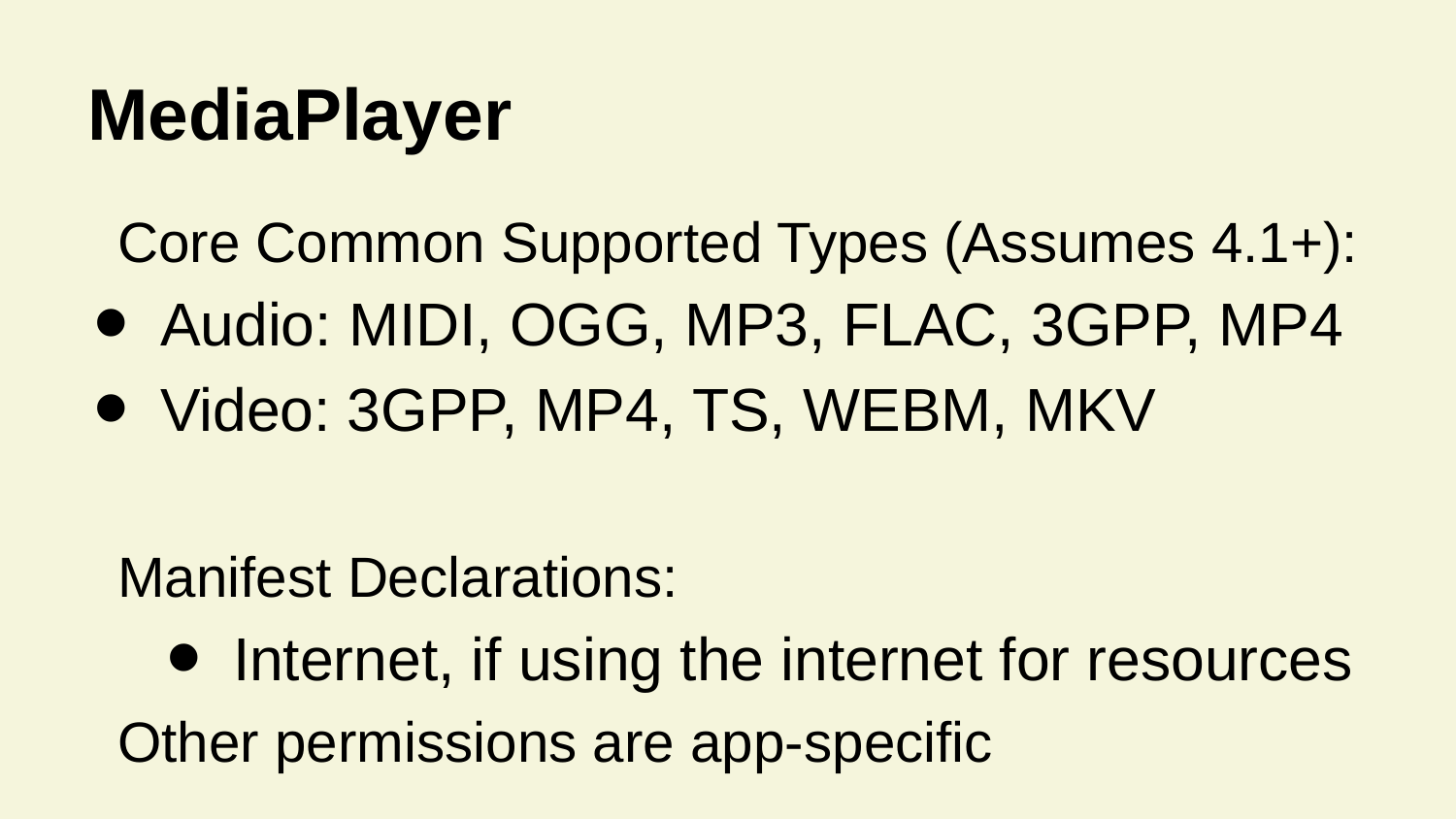

# MediaPlayer
Core Common Supported Types (Assumes 4.1+):
Audio: MIDI, OGG, MP3, FLAC, 3GPP, MP4
Video: 3GPP, MP4, TS, WEBM, MKV

Manifest Declarations:
Internet, if using the internet for resources
Other permissions are app-specific